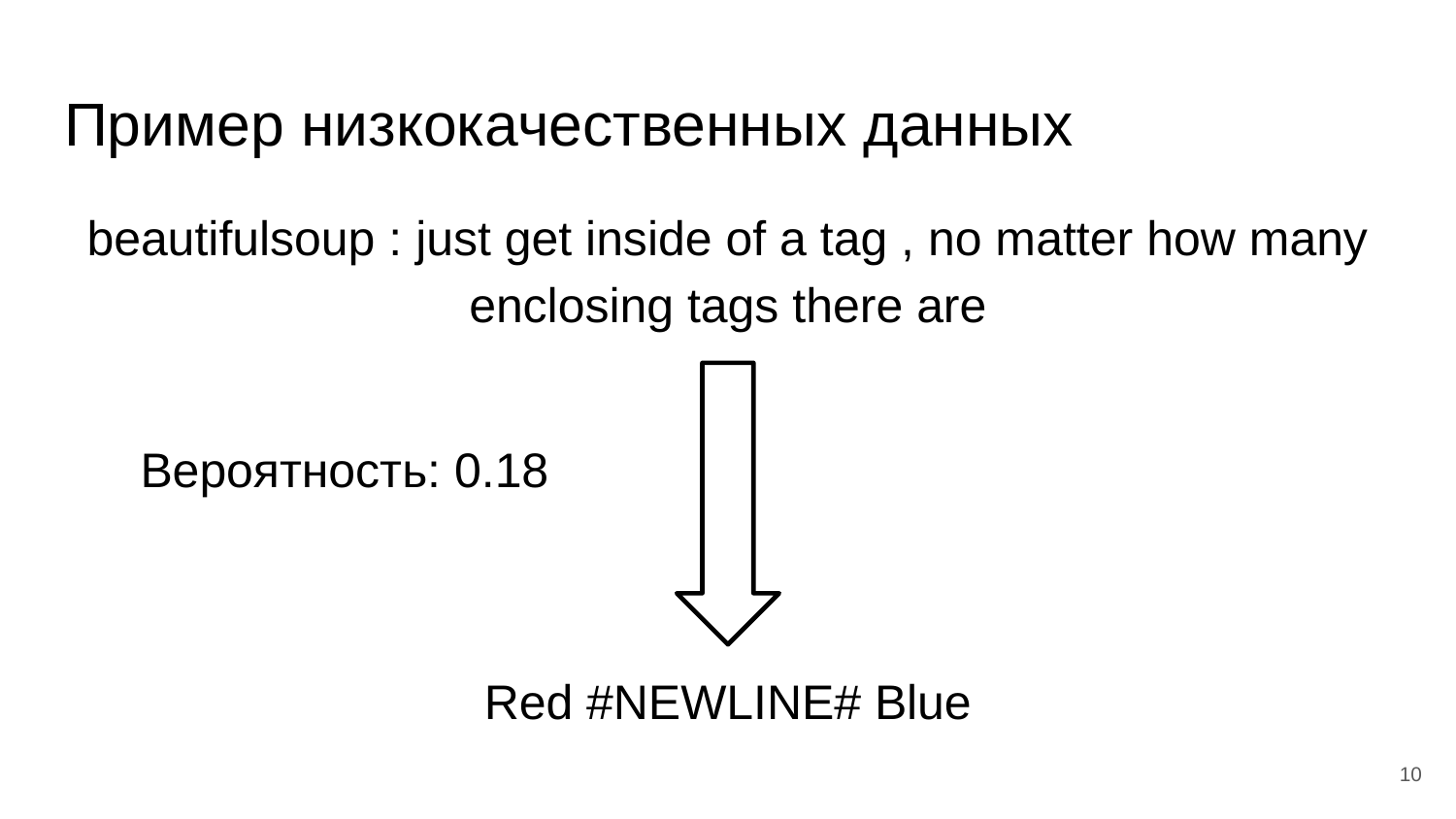

# Пример низкокачественных данных
beautifulsoup : just get inside of a tag , no matter how many enclosing tags there are

Red #NEWLINE# Blue

Вероятность: 0.18
10